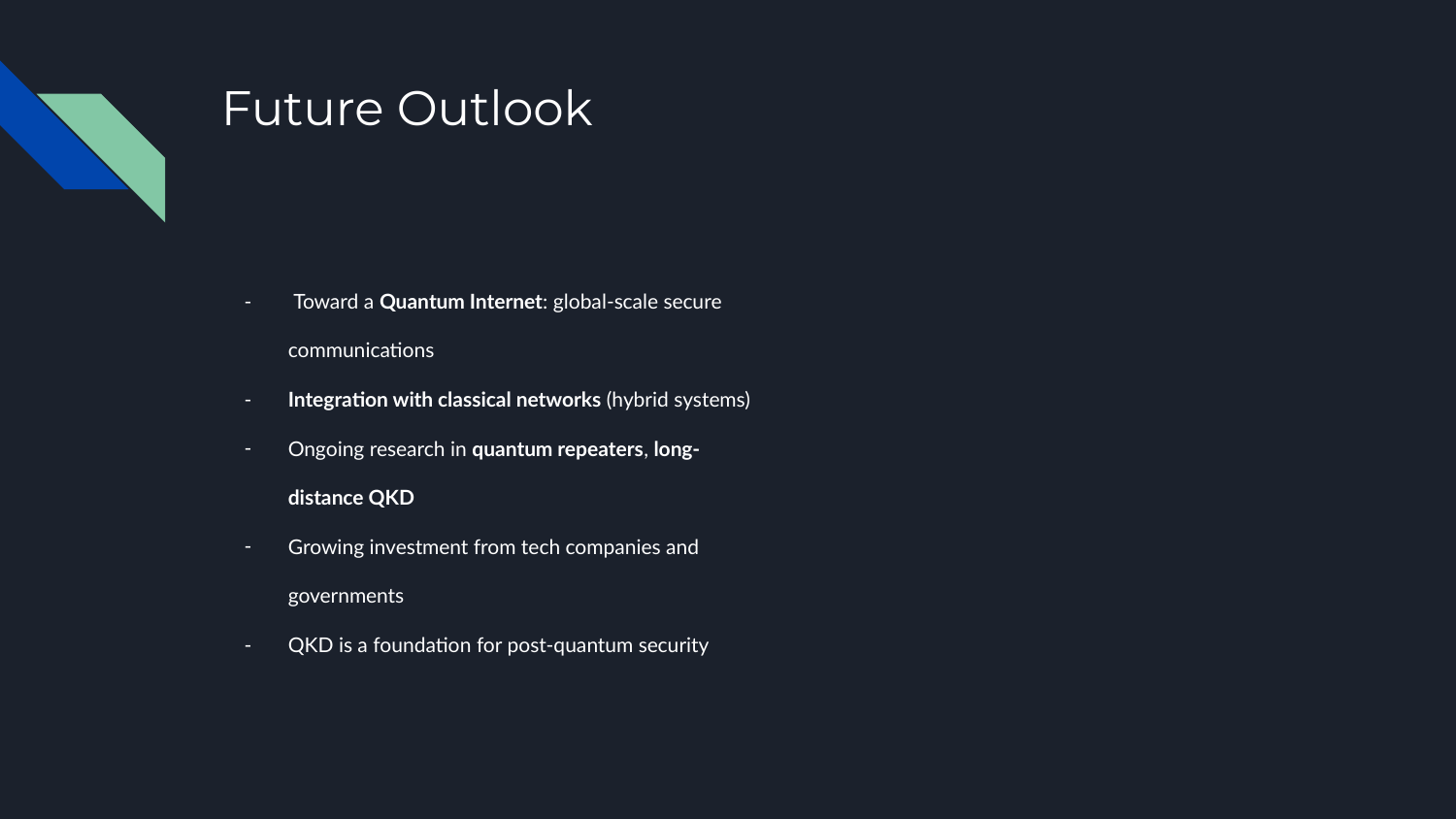

# Future Outlook
 Toward a Quantum Internet: global-scale secure communications
Integration with classical networks (hybrid systems)
Ongoing research in quantum repeaters, long-distance QKD
Growing investment from tech companies and governments
QKD is a foundation for post-quantum security